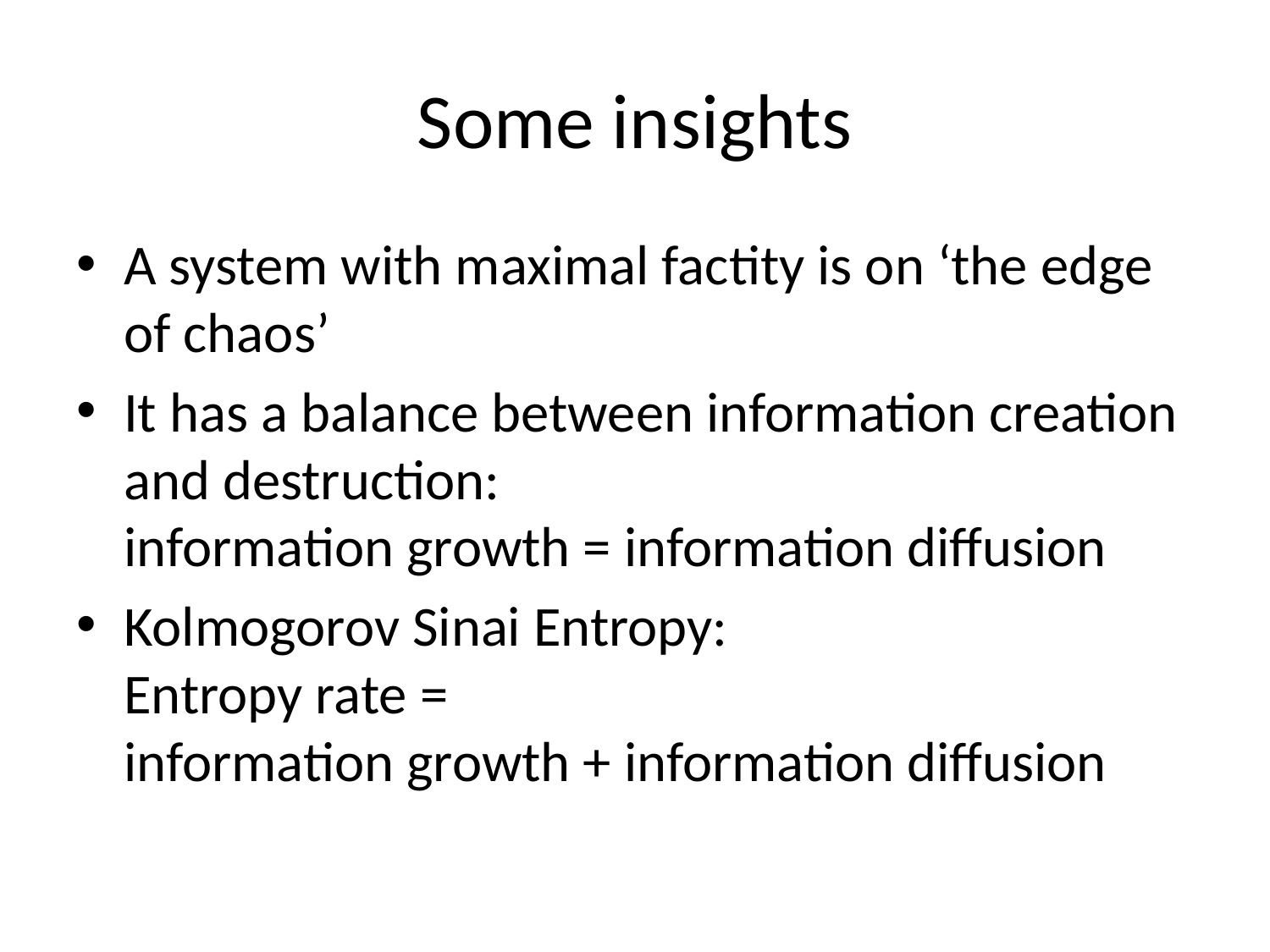

# Some insights
A system with maximal factity is on ‘the edge of chaos’
It has a balance between information creation and destruction:
information growth = information diffusion
Kolmogorov Sinai Entropy:
Entropy rate =
information growth + information diffusion